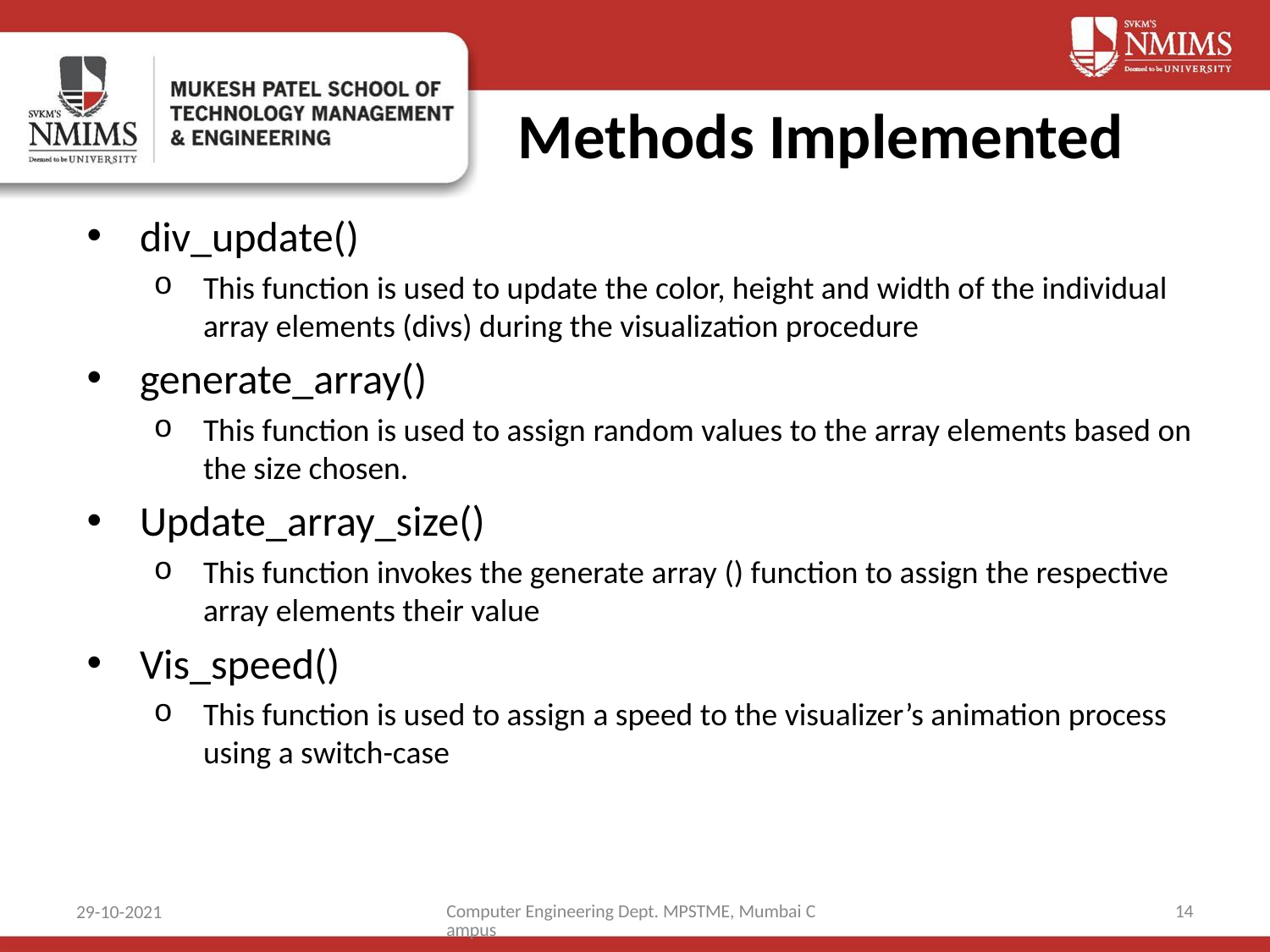

# Methods Implemented
div_update()
This function is used to update the color, height and width of the individual array elements (divs) during the visualization procedure
generate_array()
This function is used to assign random values to the array elements based on the size chosen.
Update_array_size()
This function invokes the generate array () function to assign the respective array elements their value
Vis_speed()
This function is used to assign a speed to the visualizer’s animation process using a switch-case

Computer Engineering Dept. MPSTME, Mumbai Campus
14
29-10-2021